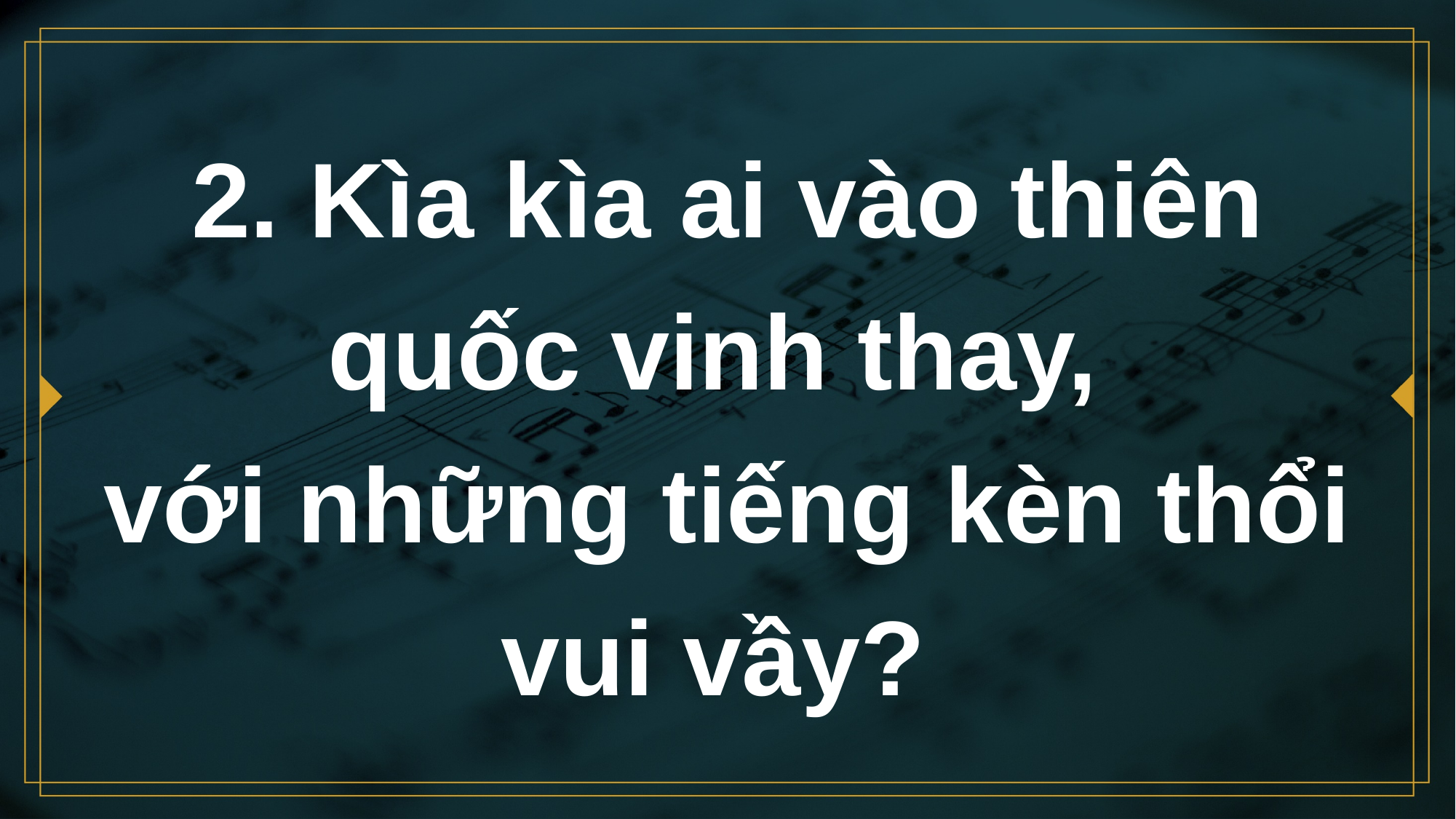

# 2. Kìa kìa ai vào thiên quốc vinh thay, với những tiếng kèn thổi vui vầy?